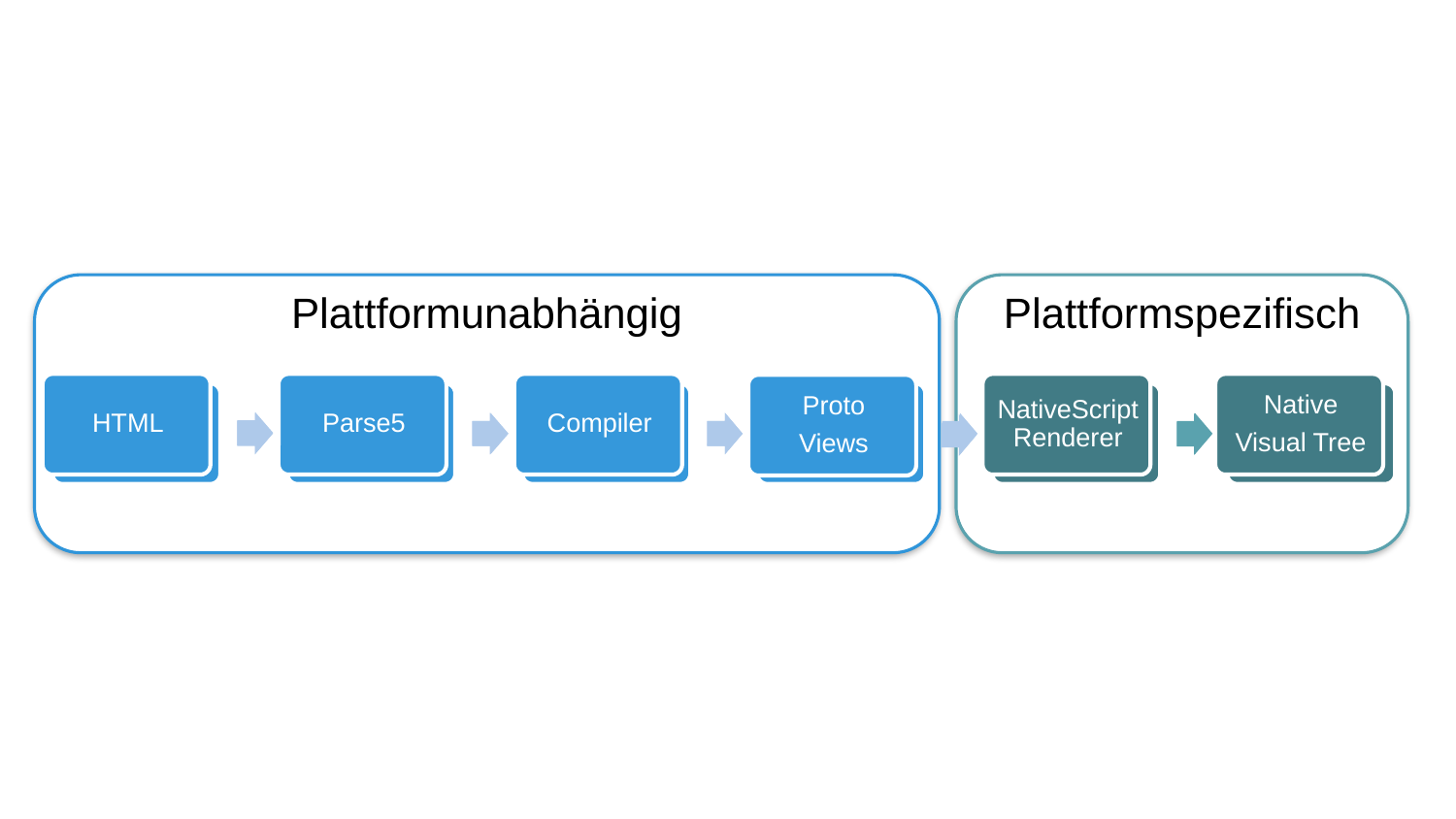

Markup

Dom Adapter

Compiler

Proto Views

Renderer

Visual Tree
Plattformunabhängig

Plattformspezifisch

HTML

Parse5

Compiler

Proto
Views

NativeScript Renderer

Native
Visual Tree